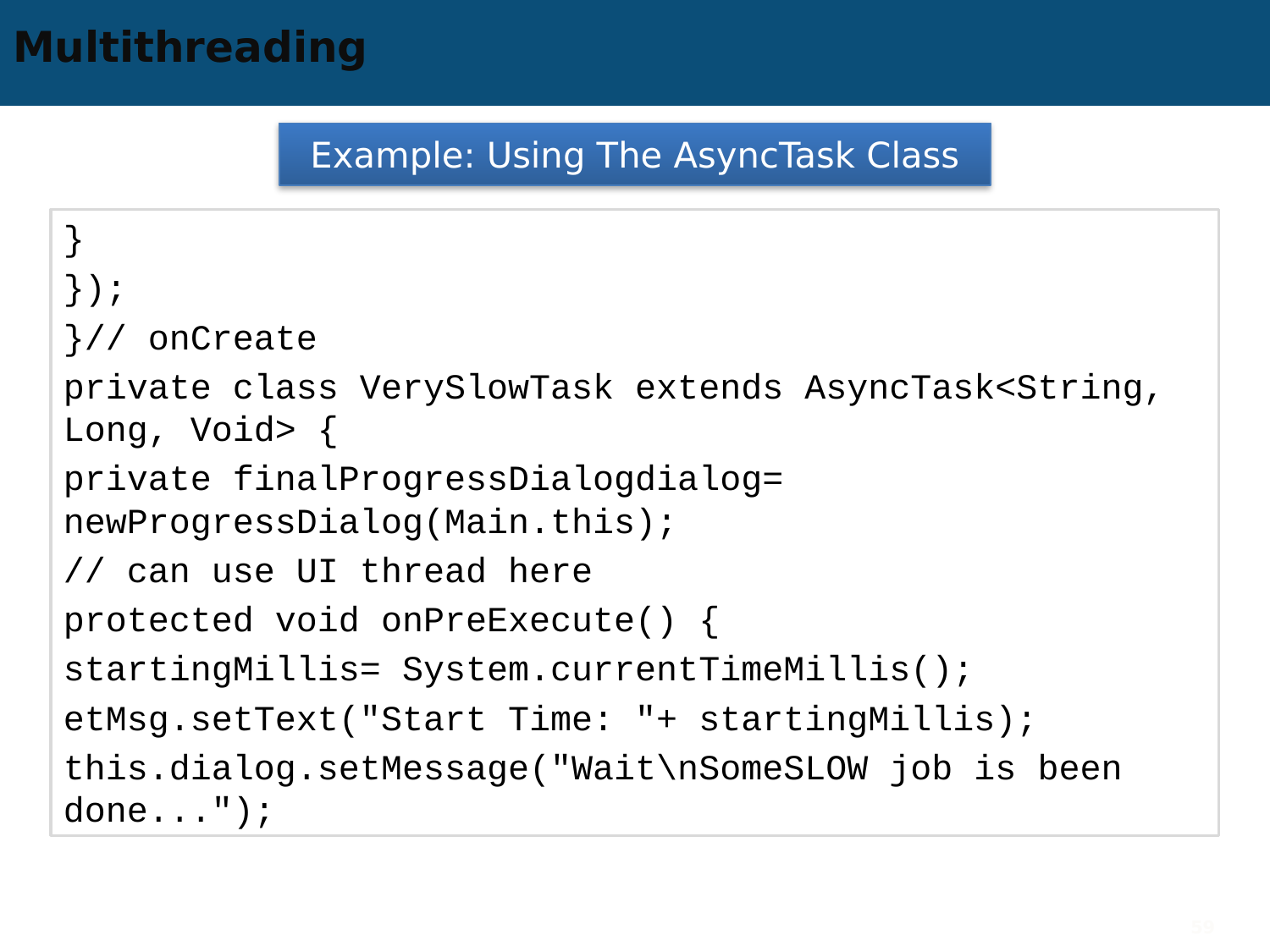

# Multithreading
Example: Using The AsyncTask Class
}
});
}// onCreate
private class VerySlowTask extends AsyncTask<String, Long, Void> {
private finalProgressDialogdialog= newProgressDialog(Main.this);
// can use UI thread here
protected void onPreExecute() {
startingMillis= System.currentTimeMillis();
etMsg.setText("Start Time: "+ startingMillis);
this.dialog.setMessage("Wait\nSomeSLOW job is been done...");